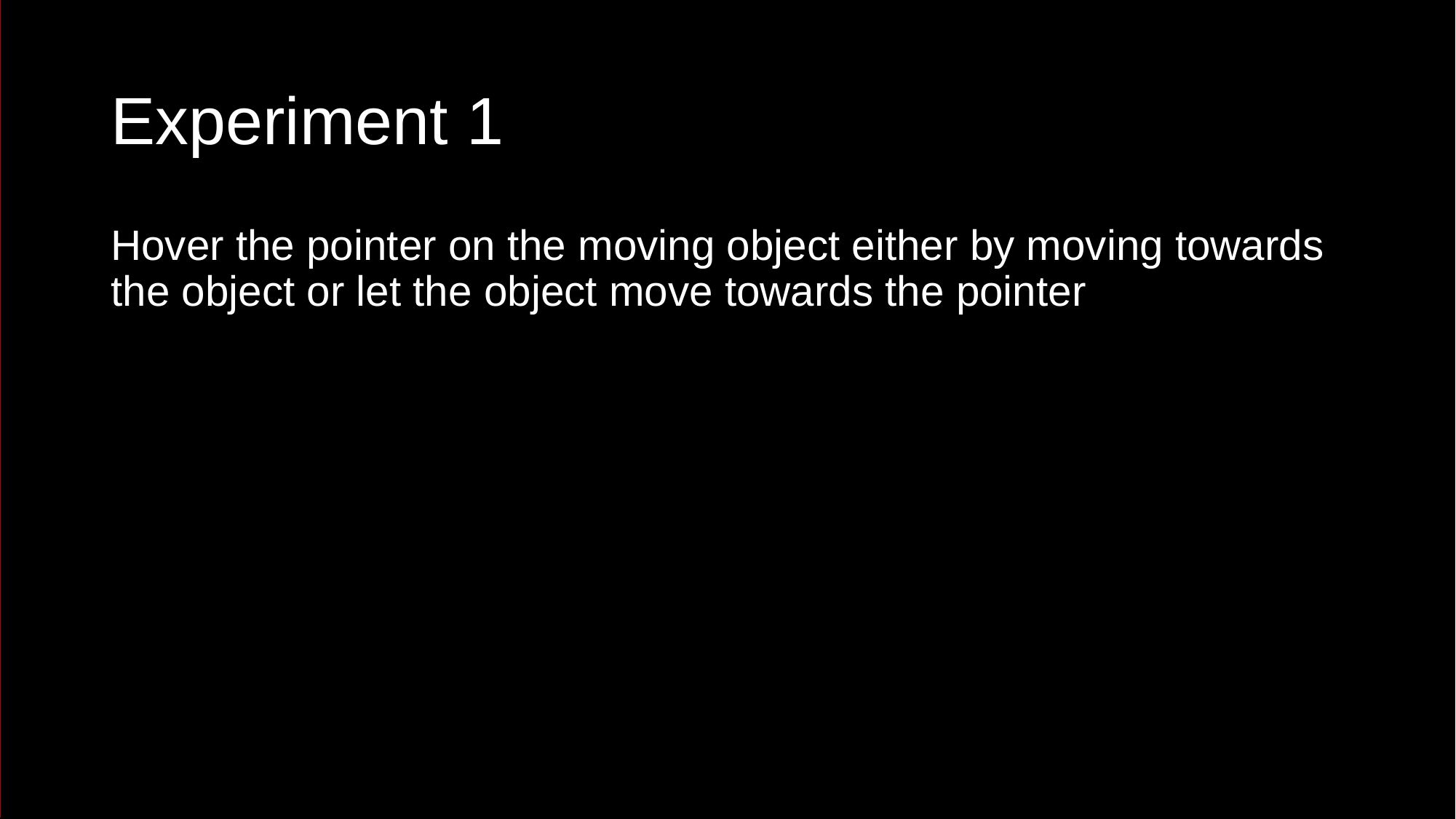

# Experiment 1
Hover the pointer on the moving object either by moving towards the object or let the object move towards the pointer